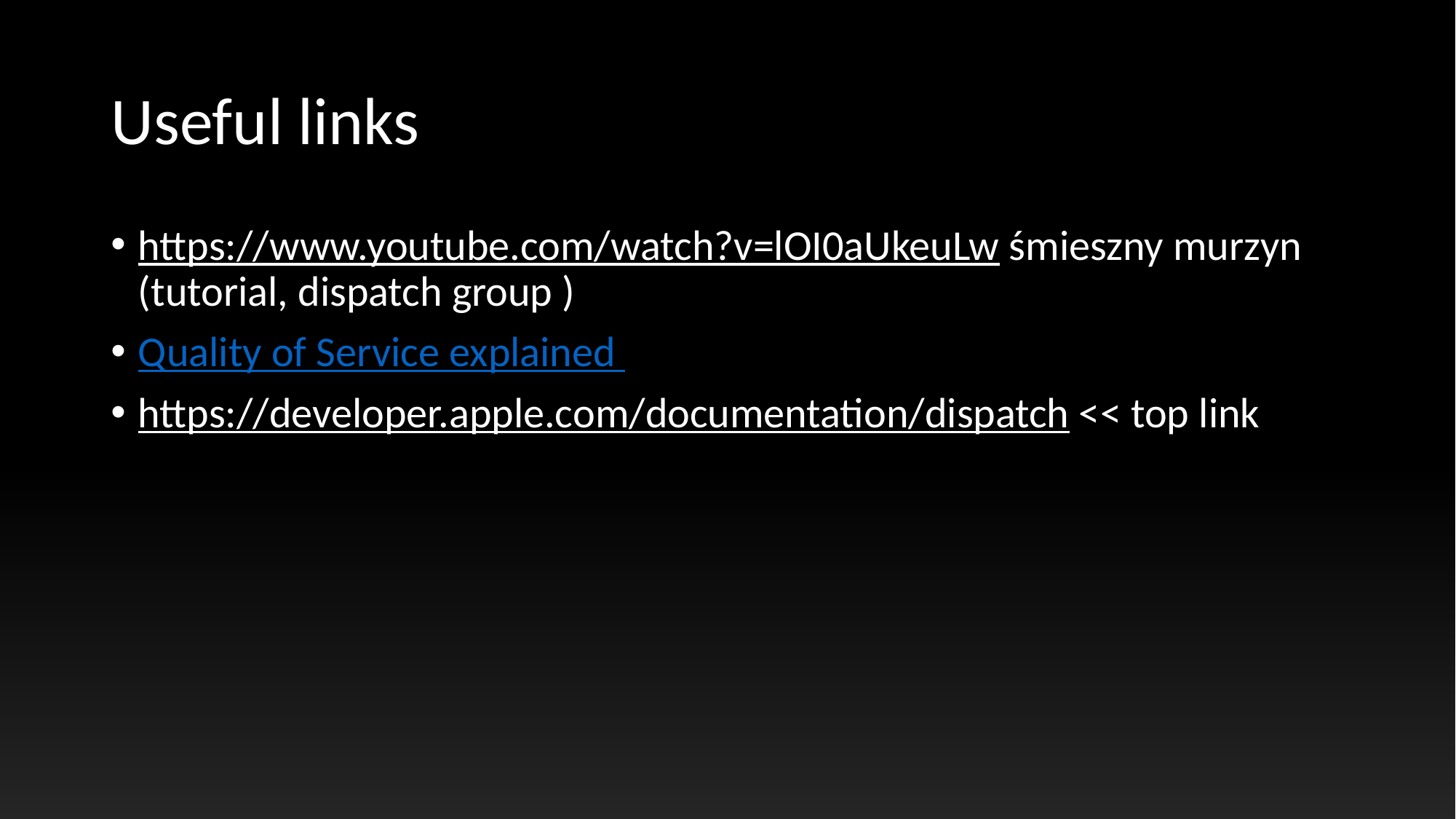

# Useful links
https://www.youtube.com/watch?v=lOI0aUkeuLw śmieszny murzyn (tutorial, dispatch group )
Quality of Service explained
https://developer.apple.com/documentation/dispatch << top link